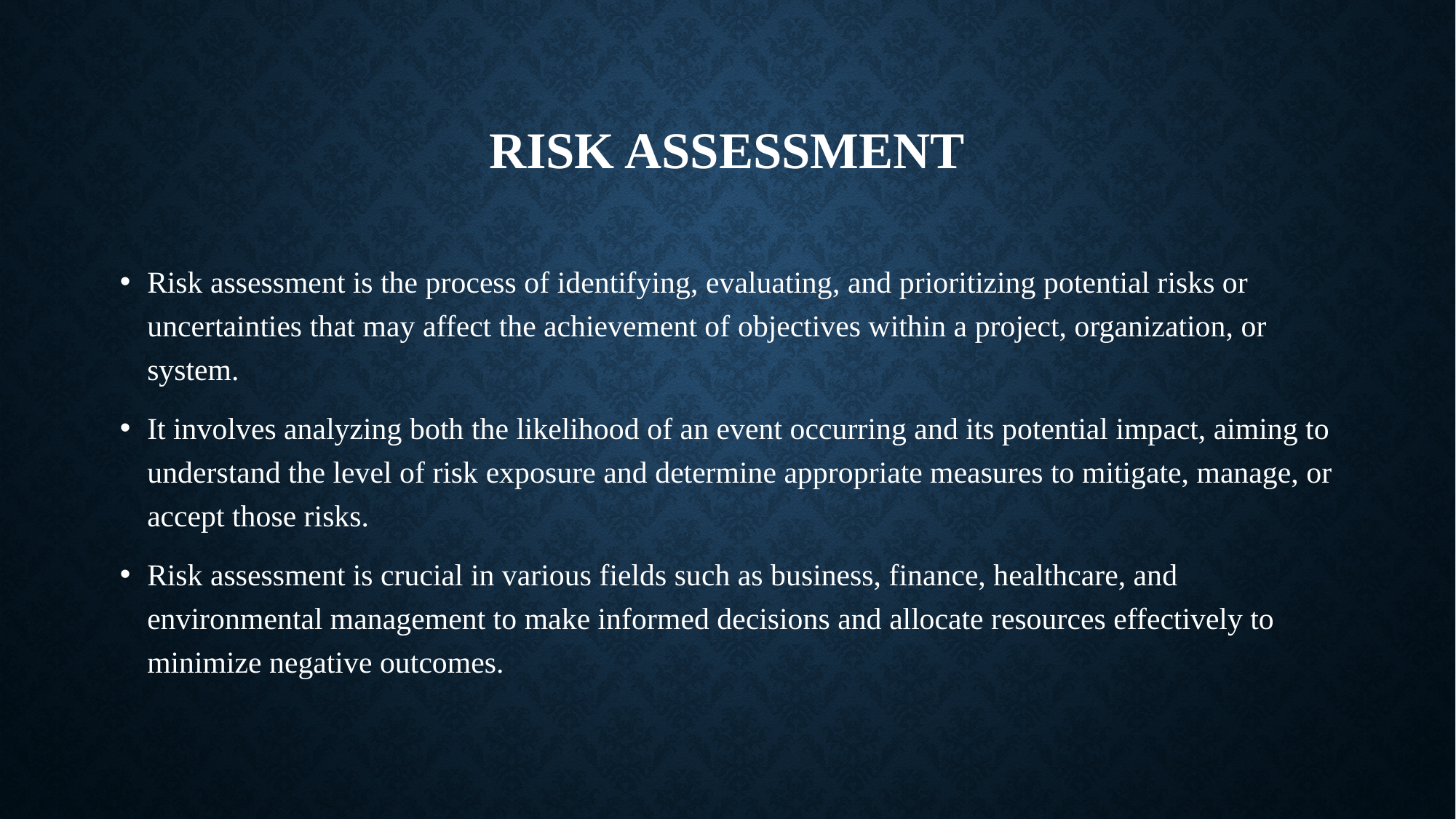

# Risk assessment
Risk assessment is the process of identifying, evaluating, and prioritizing potential risks or uncertainties that may affect the achievement of objectives within a project, organization, or system.
It involves analyzing both the likelihood of an event occurring and its potential impact, aiming to understand the level of risk exposure and determine appropriate measures to mitigate, manage, or accept those risks.
Risk assessment is crucial in various fields such as business, finance, healthcare, and environmental management to make informed decisions and allocate resources effectively to minimize negative outcomes.